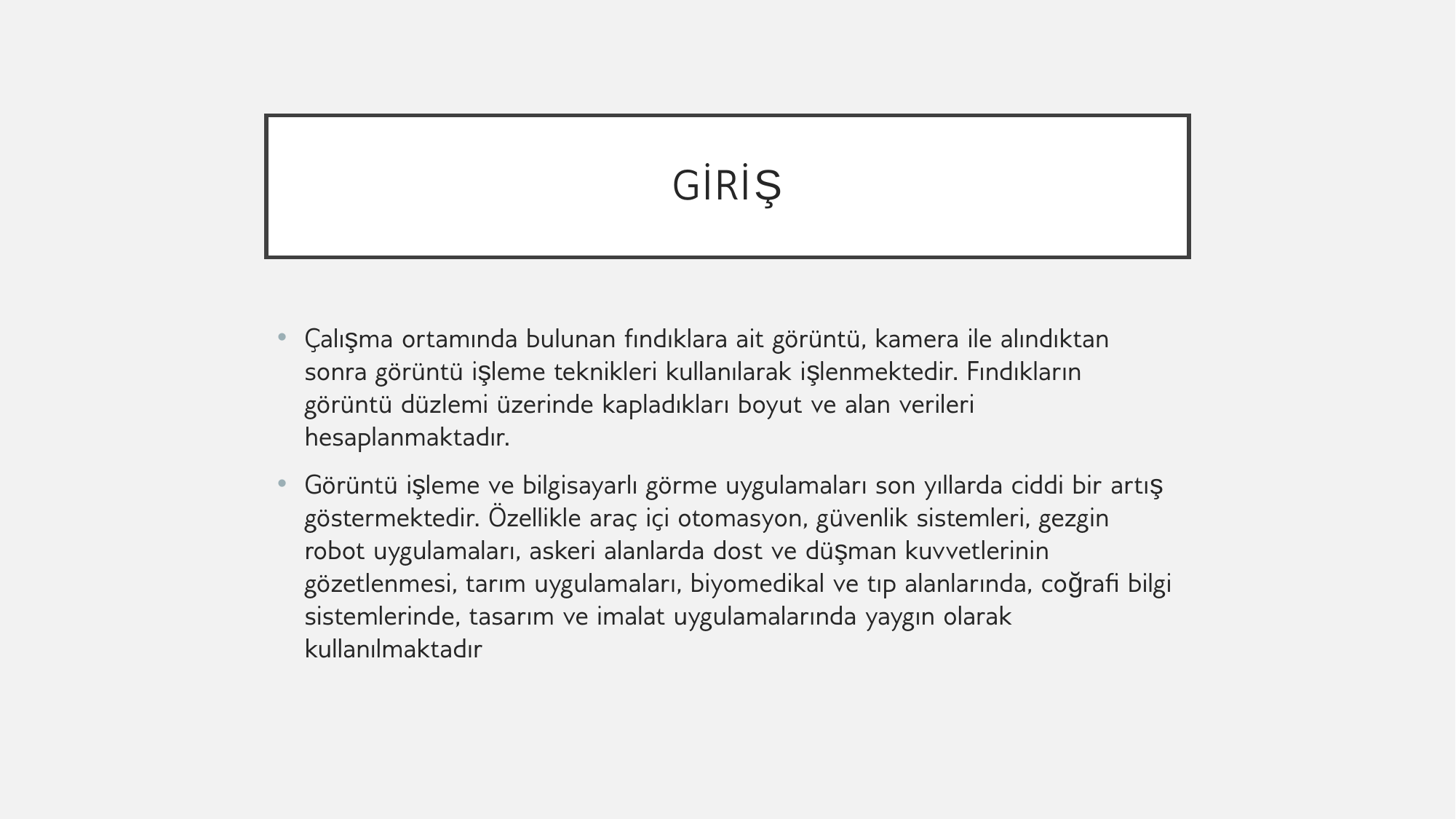

# GİRİŞ
Çalışma ortamında bulunan fındıklara ait görüntü, kamera ile alındıktan sonra görüntü işleme teknikleri kullanılarak işlenmektedir. Fındıkların görüntü düzlemi üzerinde kapladıkları boyut ve alan verileri hesaplanmaktadır.
Görüntü işleme ve bilgisayarlı görme uygulamaları son yıllarda ciddi bir artış göstermektedir. Özellikle araç içi otomasyon, güvenlik sistemleri, gezgin robot uygulamaları, askeri alanlarda dost ve düşman kuvvetlerinin gözetlenmesi, tarım uygulamaları, biyomedikal ve tıp alanlarında, coğrafi bilgi sistemlerinde, tasarım ve imalat uygulamalarında yaygın olarak kullanılmaktadır